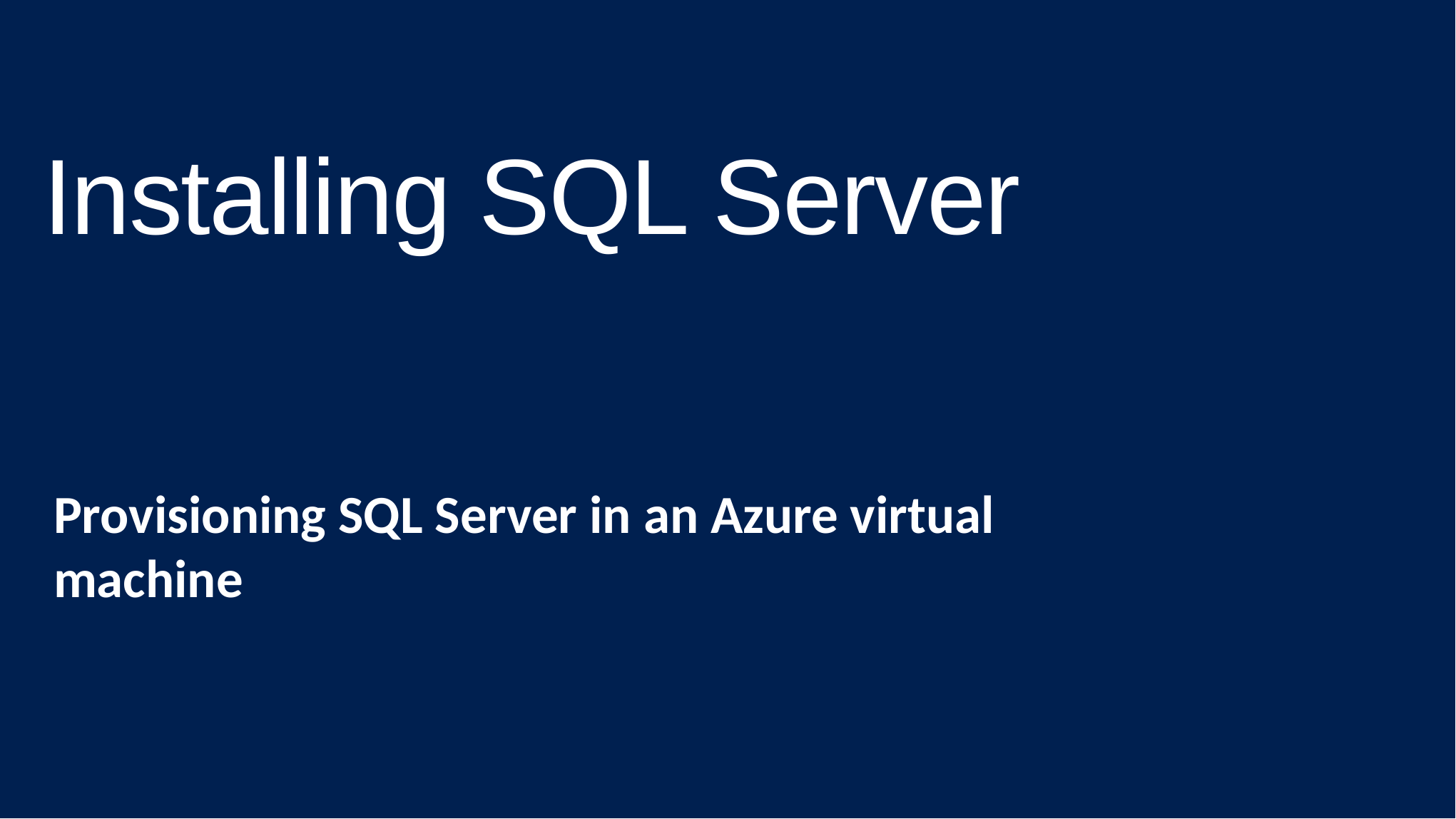

# Installing SQL Server
Provisioning SQL Server in an Azure virtual machine